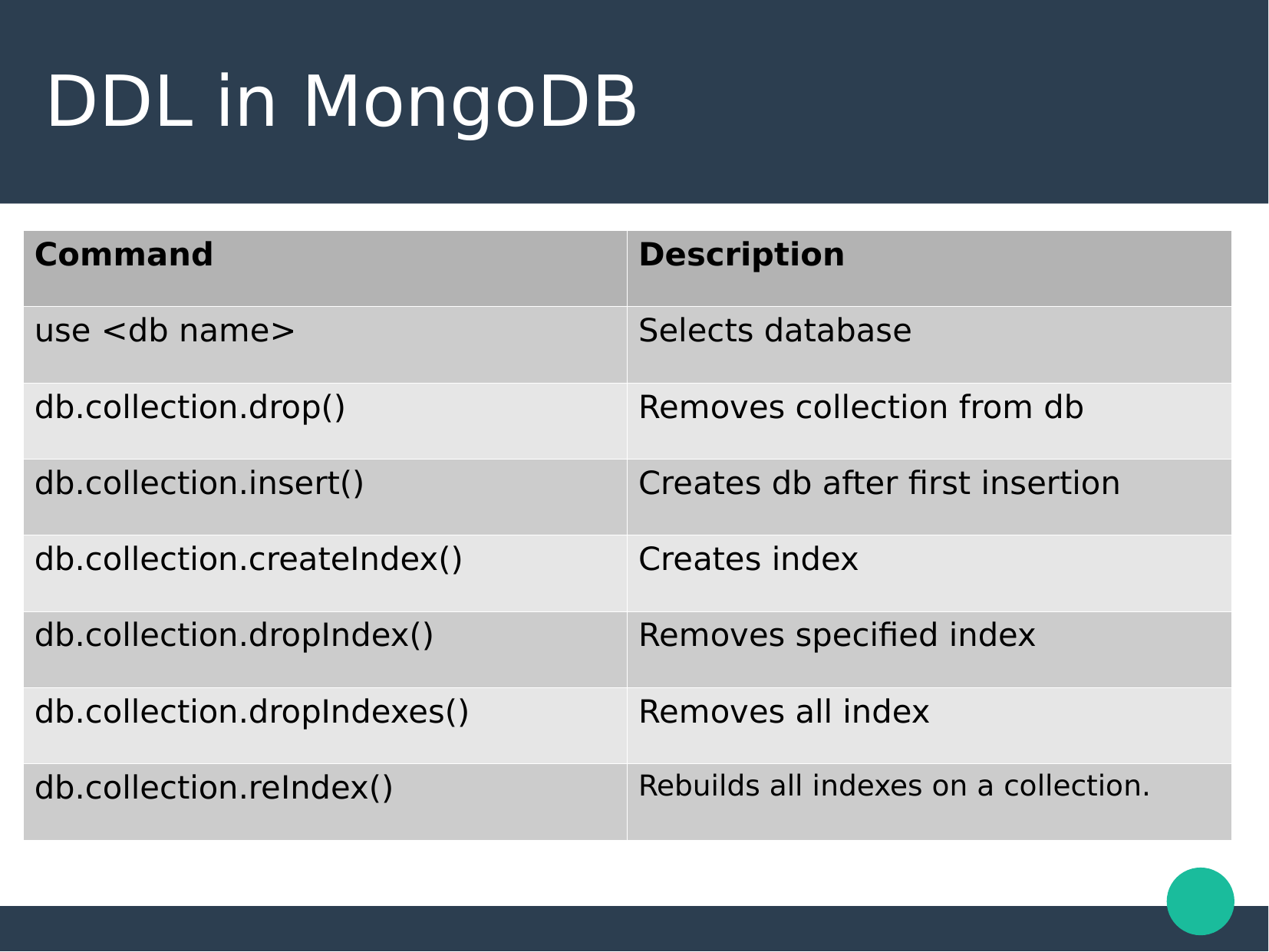

DDL in MongoDB
| Command | Description |
| --- | --- |
| use <db name> | Selects database |
| db.collection.drop() | Removes collection from db |
| db.collection.insert() | Creates db after first insertion |
| db.collection.createIndex() | Creates index |
| db.collection.dropIndex() | Removes specified index |
| db.collection.dropIndexes() | Removes all index |
| db.collection.reIndex() | Rebuilds all indexes on a collection. |